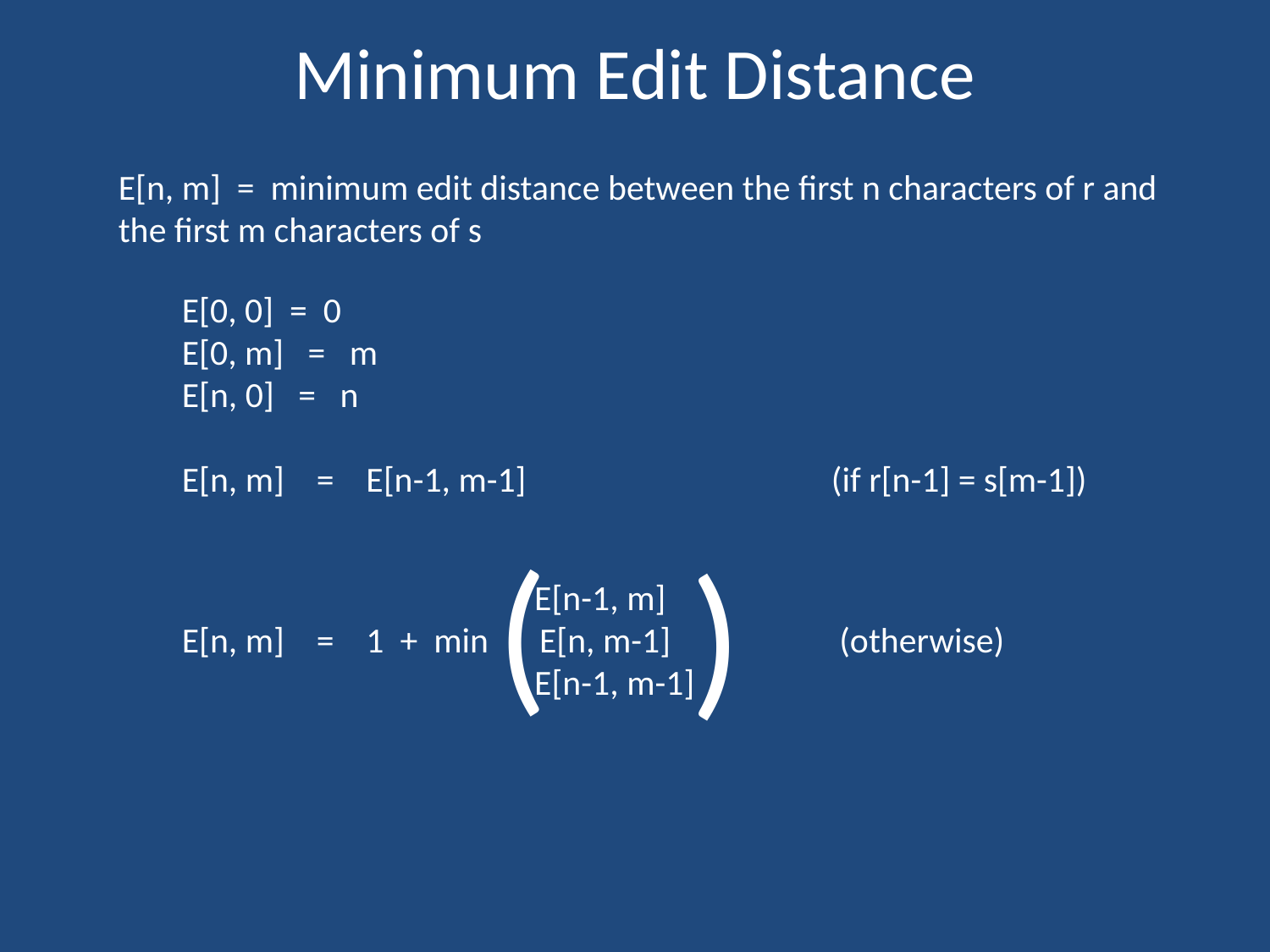

# Minimum Edit Distance
E[n, m]  =  minimum edit distance between the first n characters of r and the first m characters of s

E[0, 0]  =  0
E[0, m]   =   m
E[n, 0]   =   n

E[n, m]    =    E[n-1, m-1]                                      (if r[n-1] = s[m-1])

                                                 E[n-1, m]
E[n, m]    =    1  +  min       E[n, m-1]                     (otherwise)
                                                 E[n-1, m-1]

(
)